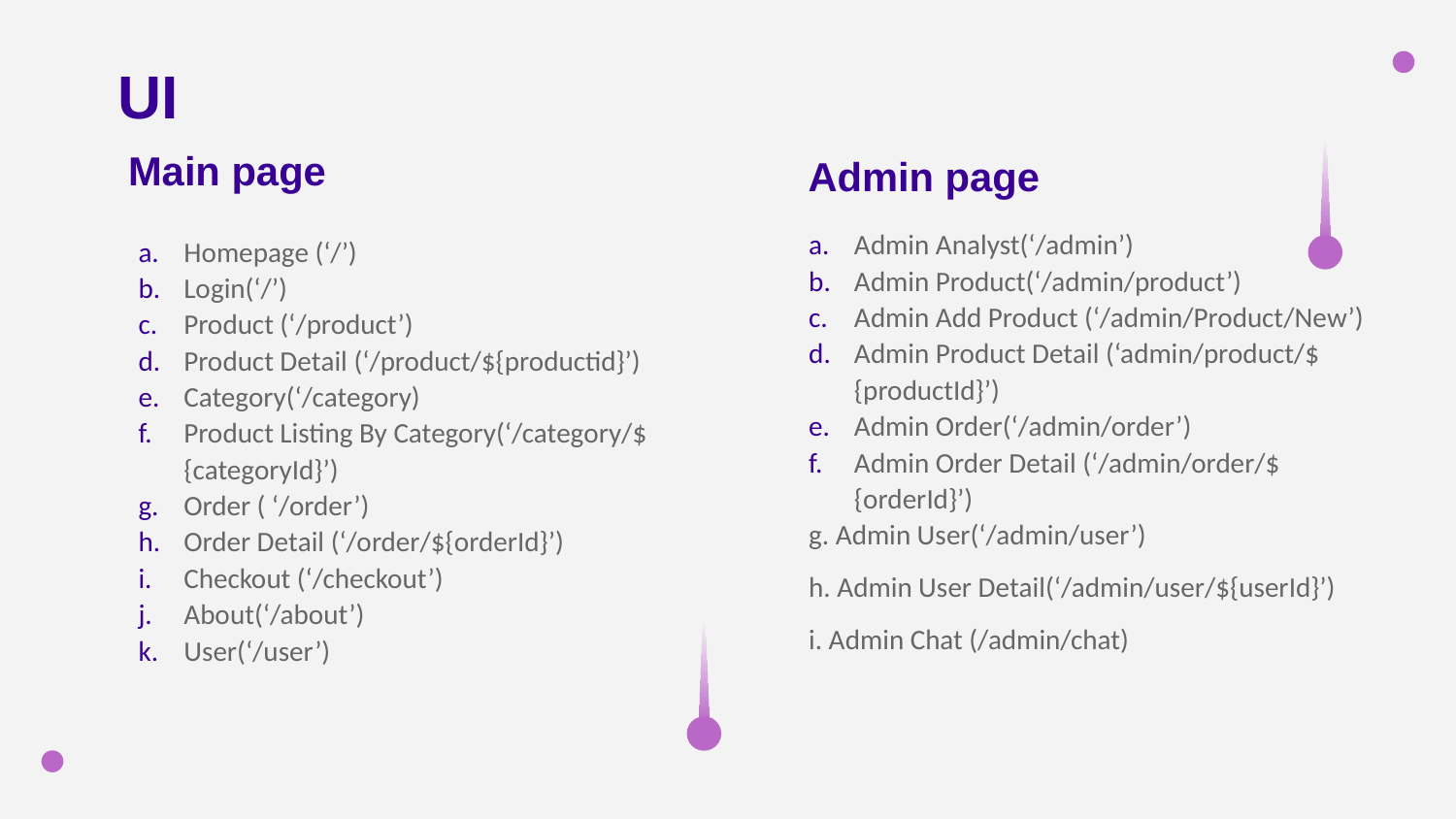

# UI

Main page
Admin page
Admin Analyst(‘/admin’)
Admin Product(‘/admin/product’)
Admin Add Product (‘/admin/Product/New’)
Admin Product Detail (‘admin/product/${productId}’)
Admin Order(‘/admin/order’)
Admin Order Detail (‘/admin/order/${orderId}’)
g. Admin User(‘/admin/user’)
h. Admin User Detail(‘/admin/user/${userId}’)
i. Admin Chat (/admin/chat)

Homepage (‘/’)
Login(‘/’)
Product (‘/product’)
Product Detail (‘/product/${productid}’)
Category(‘/category)
Product Listing By Category(‘/category/${categoryId}’)
Order ( ‘/order’)
Order Detail (‘/order/${orderId}’)
Checkout (‘/checkout’)
About(‘/about’)
User(‘/user’)